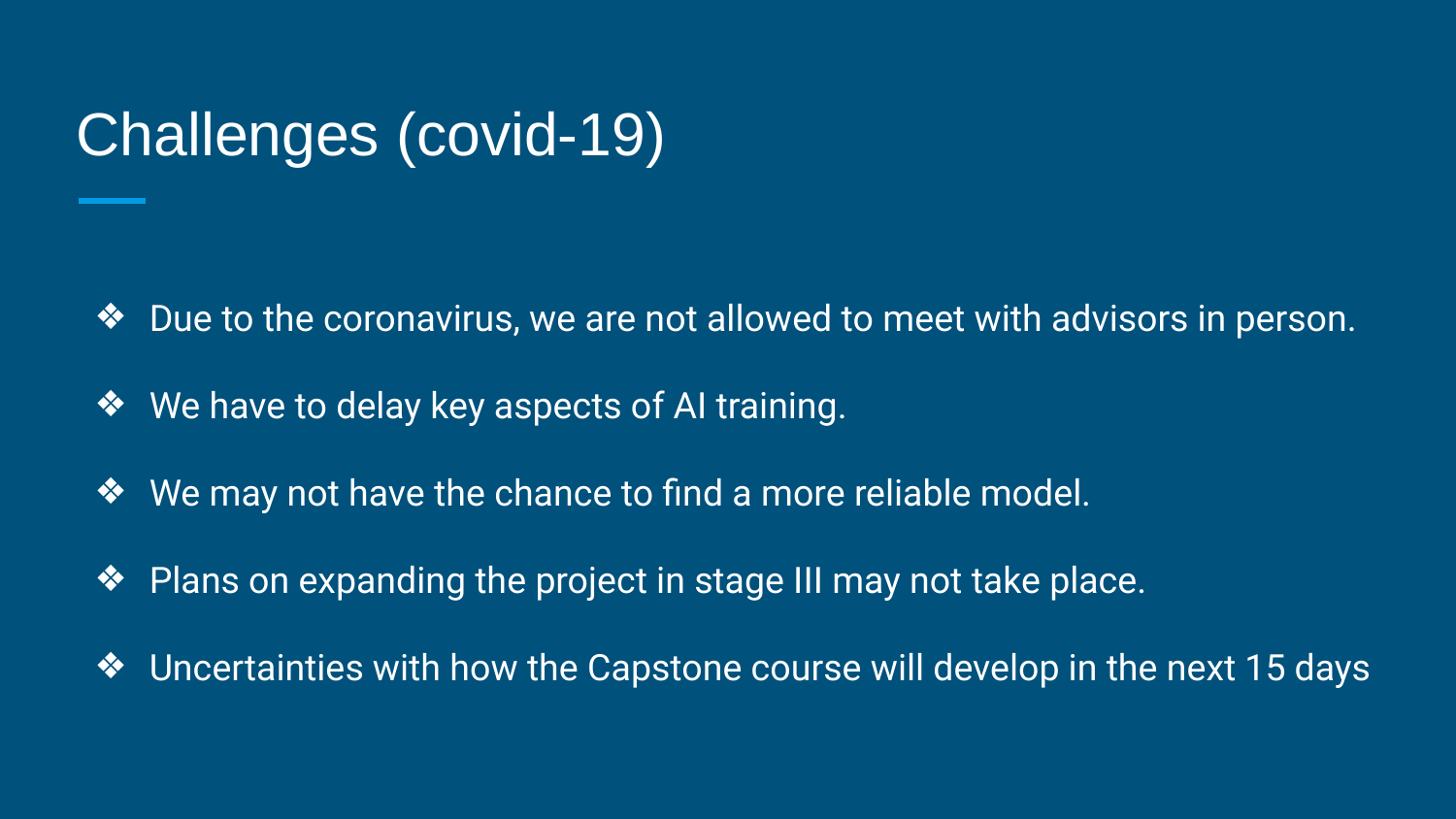

# Challenges (covid-19)
Due to the coronavirus, we are not allowed to meet with advisors in person.
We have to delay key aspects of AI training.
We may not have the chance to find a more reliable model.
Plans on expanding the project in stage III may not take place.
Uncertainties with how the Capstone course will develop in the next 15 days